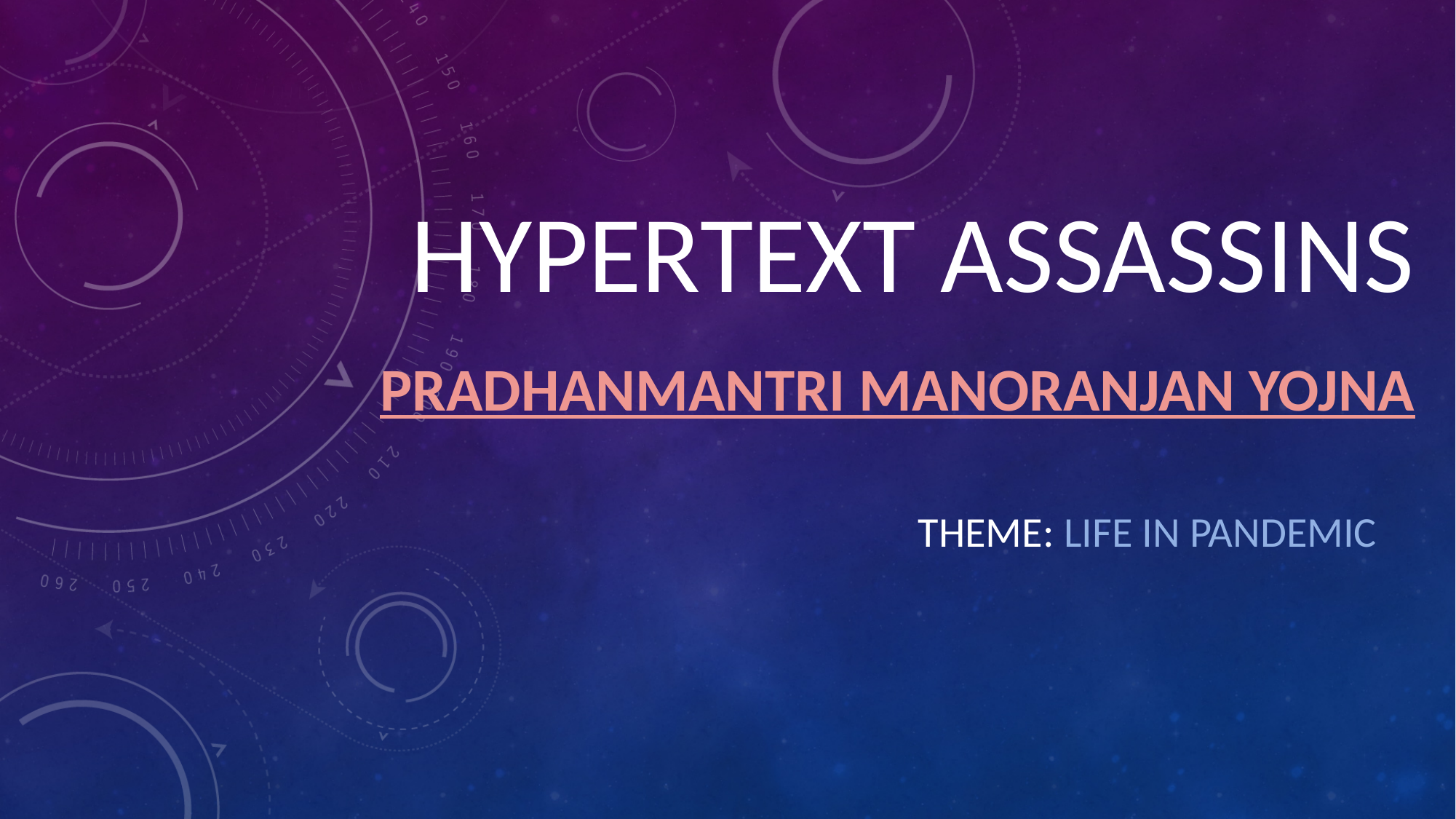

# HYPERTEXT ASSASSINS
PRADHANMANTRI MANORANJAN YOJNA

THEME: LIFE IN PANDEMIC